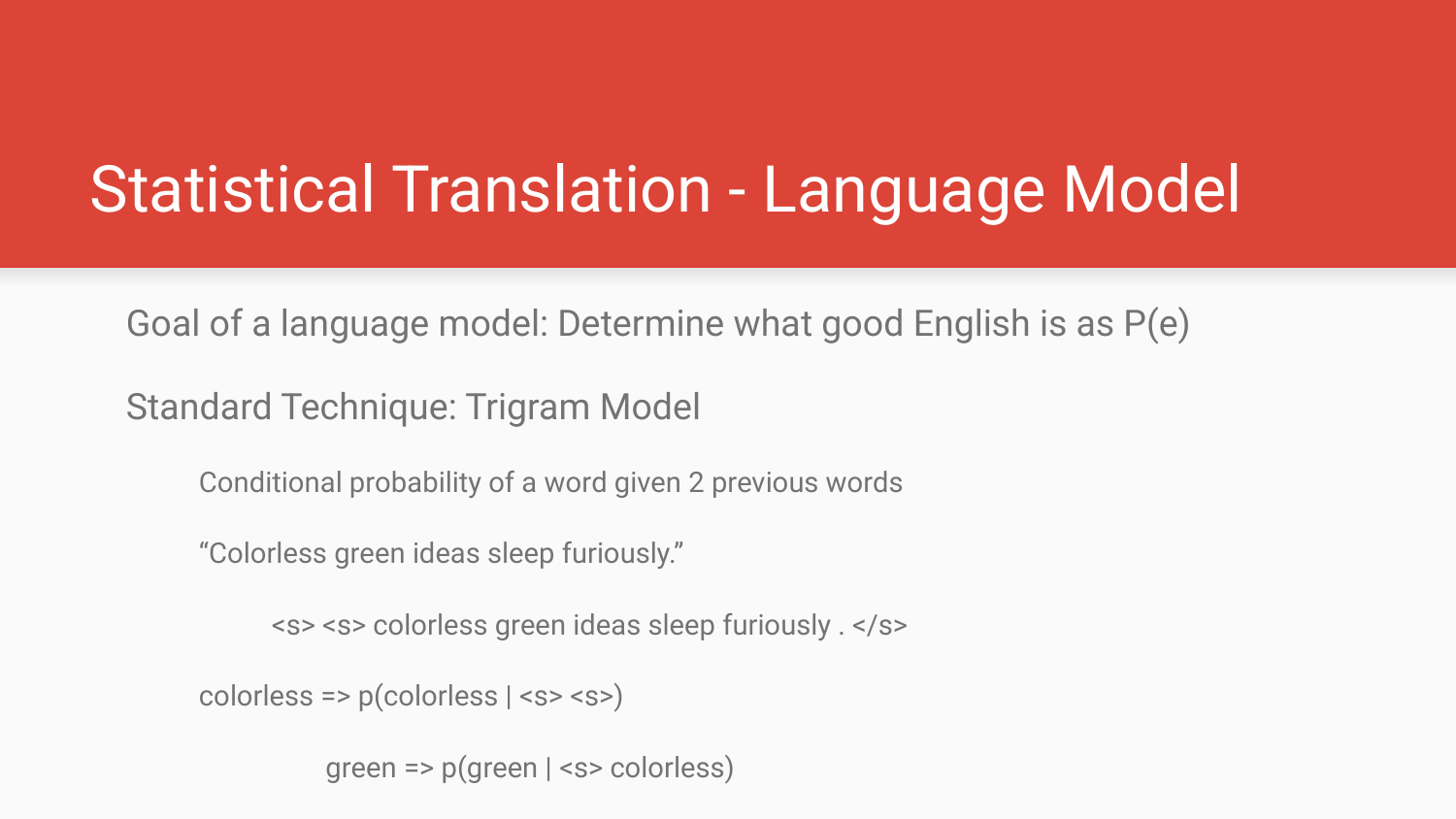

# Statistical Translation - Language Model
Goal of a language model: Determine what good English is as P(e)
Standard Technique: Trigram Model
Conditional probability of a word given 2 previous words
“Colorless green ideas sleep furiously.”
<s> <s> colorless green ideas sleep furiously . </s>
colorless => p(colorless | <s> <s>)
                  green => p(green | <s> colorless)
                              ideas => p(ideas | colorless green)
                                              sleep => p(sleep | colorless green)
                                                        furiously => p(furiously  | green sleep )
                                                                        . => p(.  | sleep furiously)
                                                                                </s> => p(</s>  | furiously .)